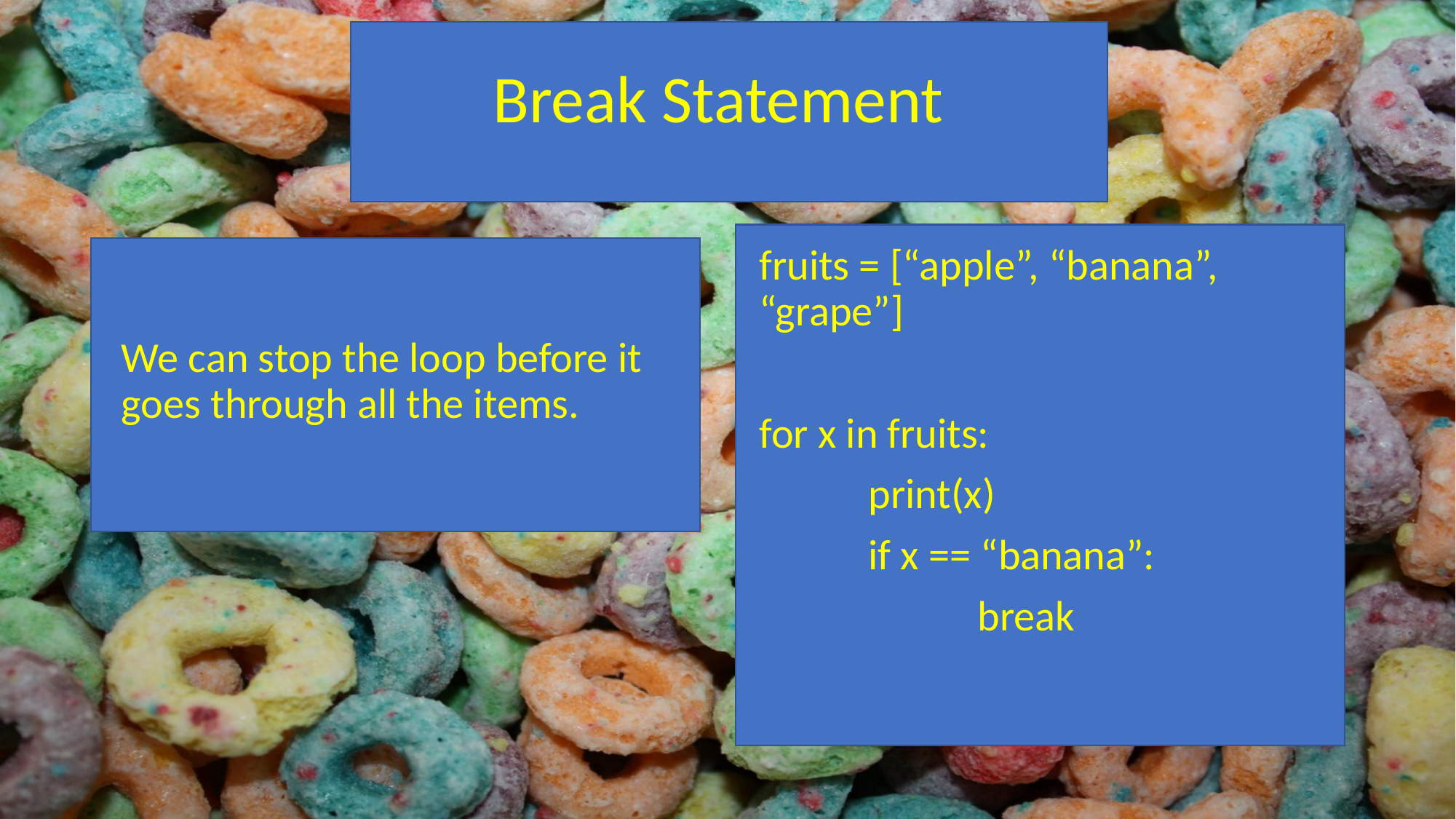

# Break Statement

fruits = [“apple”, “banana”, “grape”]

for x in fruits:
	print(x)
	if x == “banana”:
		break

We can stop the loop before it goes through all the items.